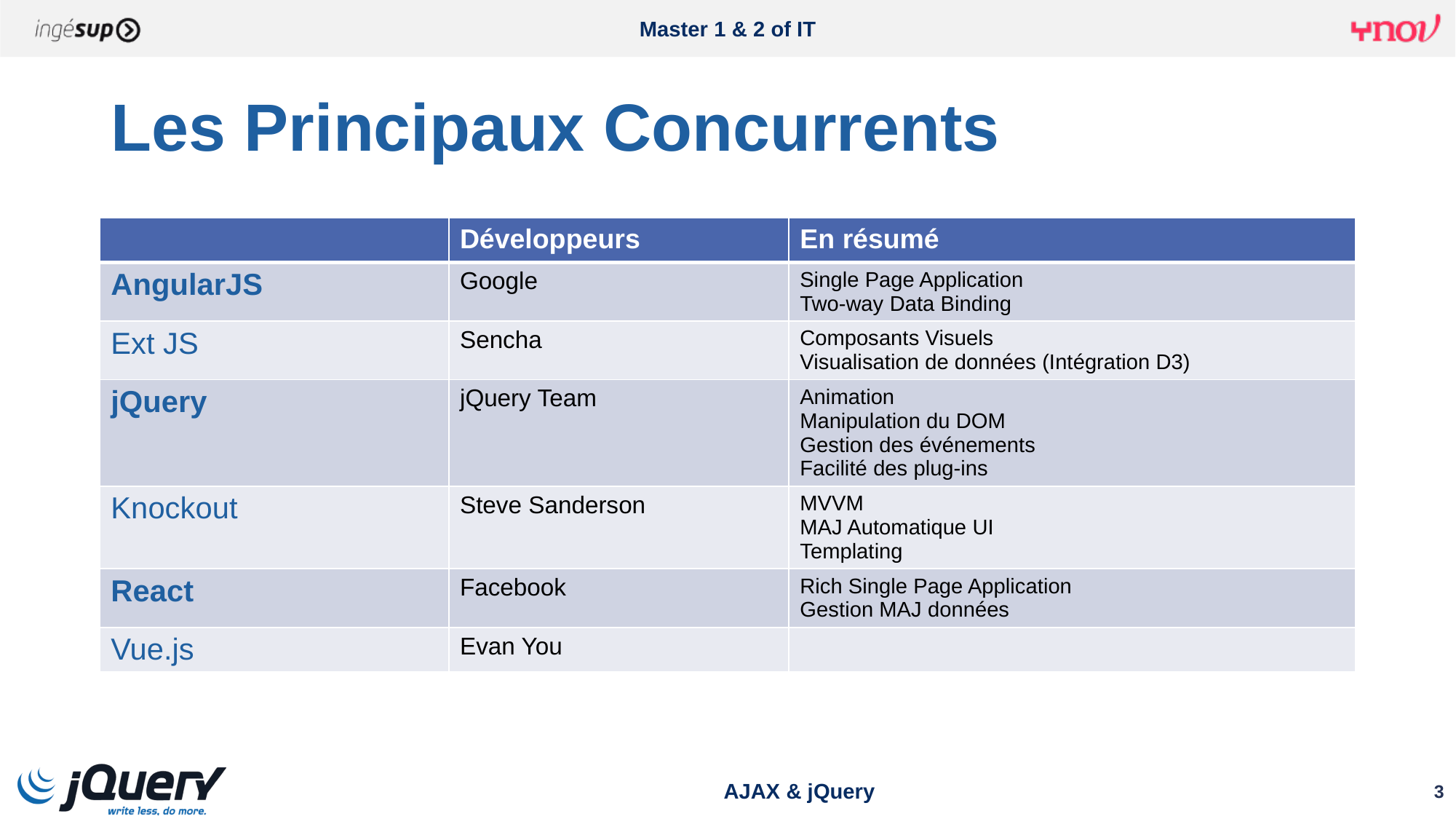

# Les Principaux Concurrents
|  | Développeurs | En résumé |
| --- | --- | --- |
| AngularJS | Google | Single Page Application Two-way Data Binding |
| Ext JS | Sencha | Composants Visuels Visualisation de données (Intégration D3) |
| jQuery | jQuery Team | Animation Manipulation du DOM Gestion des événements Facilité des plug-ins |
| Knockout | Steve Sanderson | MVVM MAJ Automatique UI Templating |
| React | Facebook | Rich Single Page Application Gestion MAJ données |
| Vue.js | Evan You |  |
AJAX & jQuery